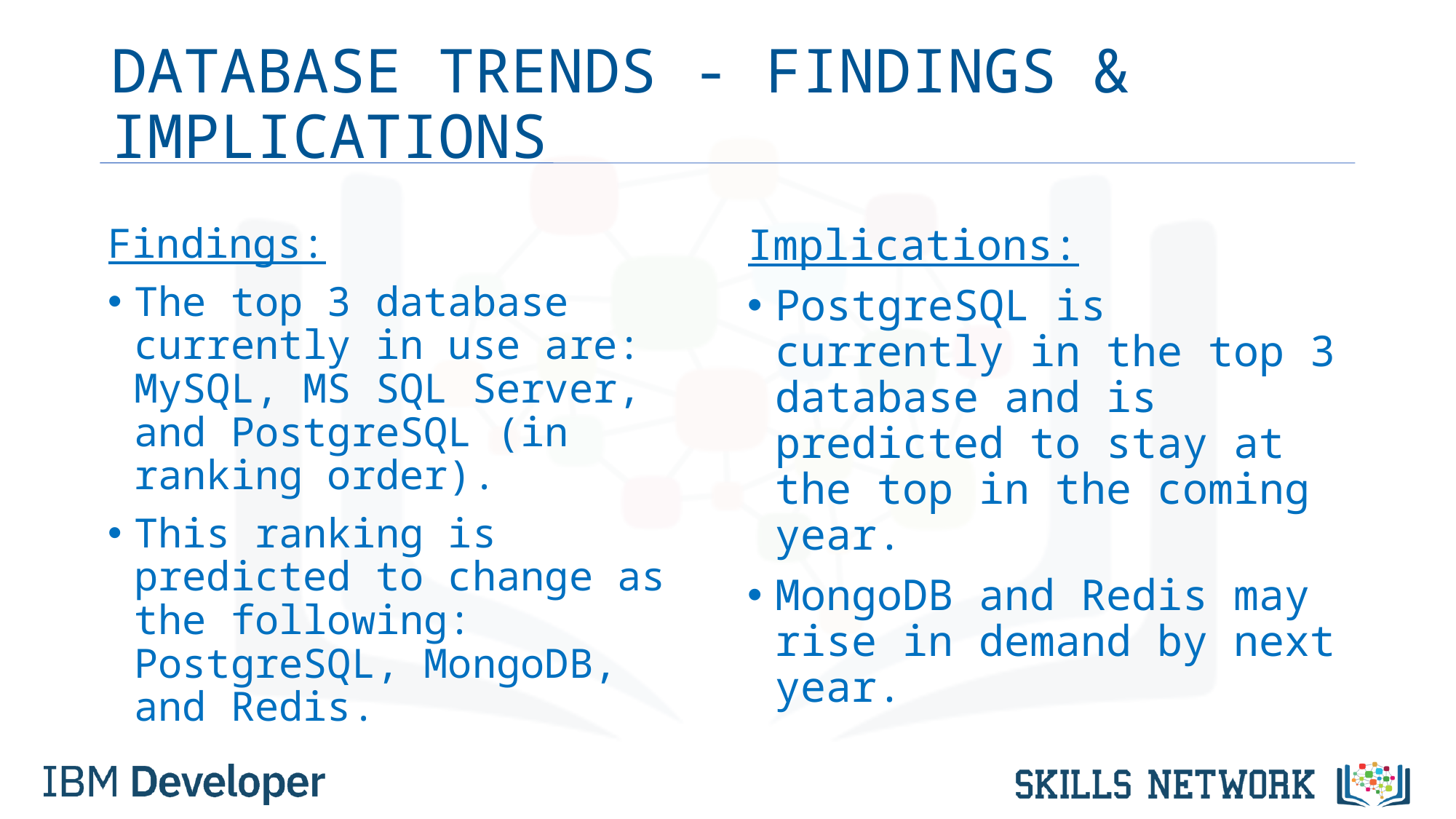

# DATABASE TRENDS - FINDINGS & IMPLICATIONS
Findings:
The top 3 database currently in use are: MySQL, MS SQL Server, and PostgreSQL (in ranking order).
This ranking is predicted to change as the following: PostgreSQL, MongoDB, and Redis.
Implications:
PostgreSQL is currently in the top 3 database and is predicted to stay at the top in the coming year.
MongoDB and Redis may rise in demand by next year.